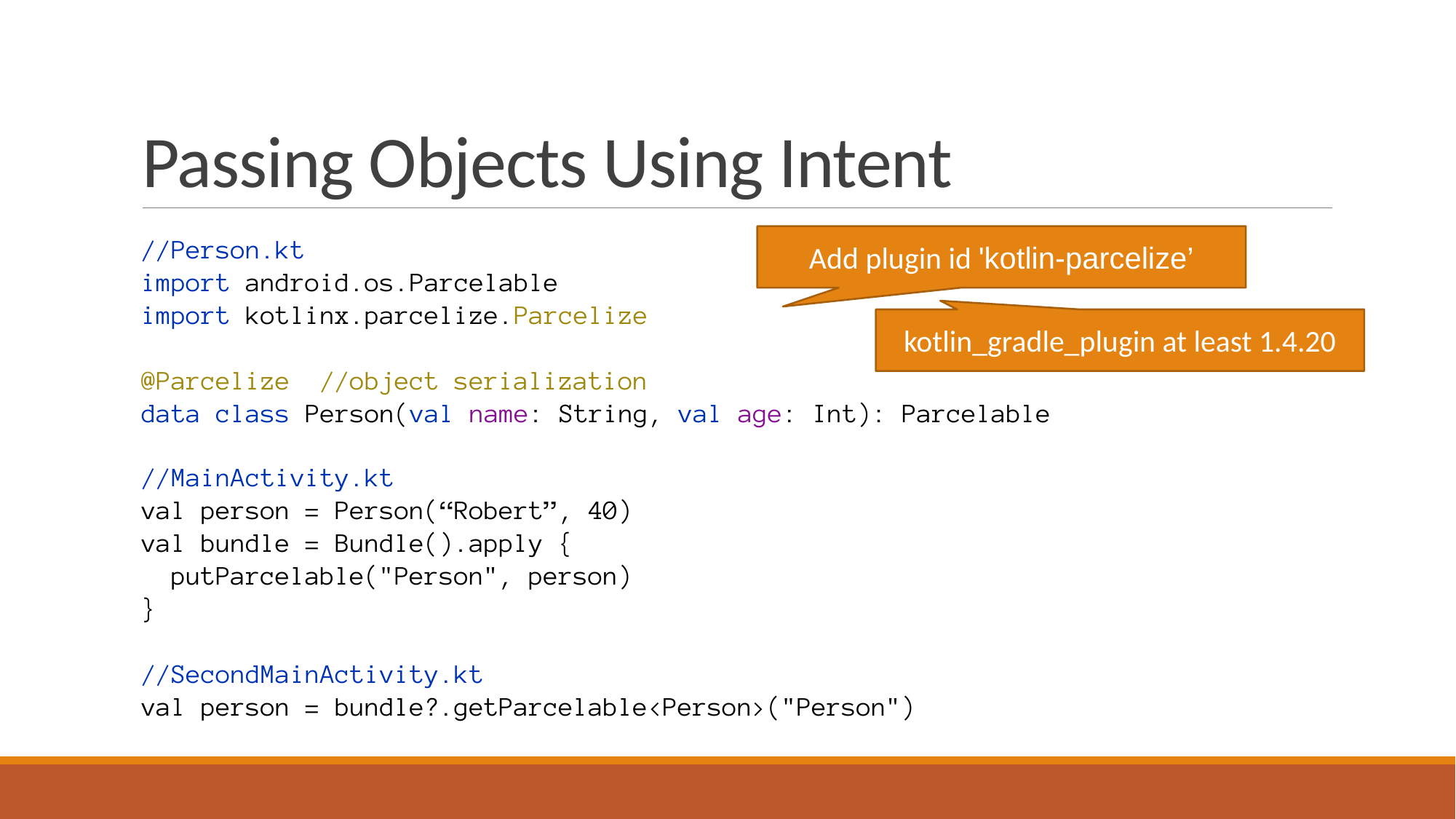

# Passing Objects Using Intent
//Person.kt
import android.os.Parcelable
import kotlinx.parcelize.Parcelize
@Parcelize  //object serialization
data class Person(val name: String, val age: Int): Parcelable
Add plugin id 'kotlin-parcelize’
kotlin_gradle_plugin at least 1.4.20
//MainActivity.kt
val person = Person(“Robert”, 40)
val bundle = Bundle().apply {
  putParcelable("Person", person)
}

//SecondMainActivity.kt
val person = bundle?.getParcelable<Person>("Person")